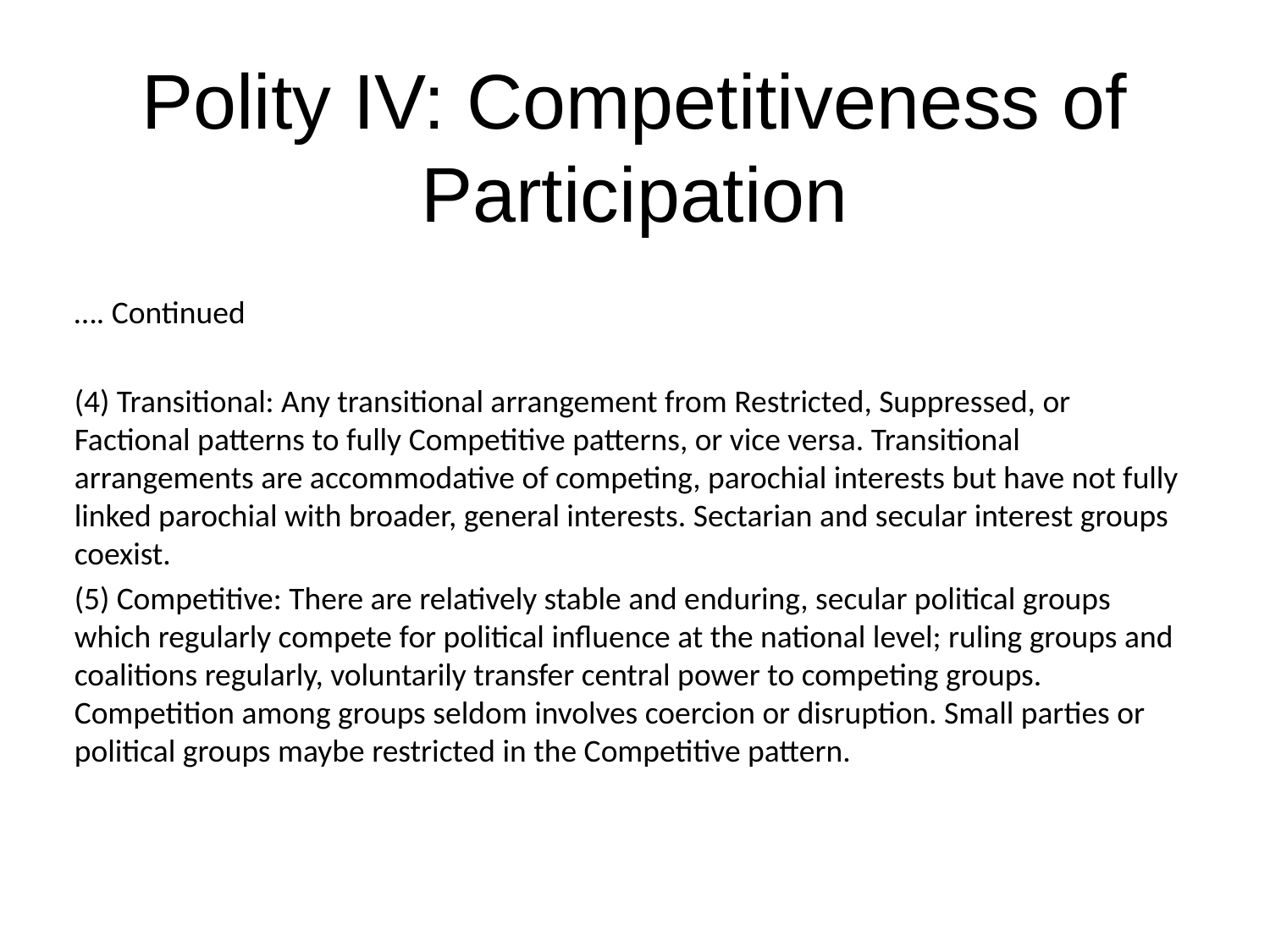

# Polity IV: Competitiveness of Participation
…. Continued

(4) Transitional: Any transitional arrangement from Restricted, Suppressed, or Factional patterns to fully Competitive patterns, or vice versa. Transitional arrangements are accommodative of competing, parochial interests but have not fully linked parochial with broader, general interests. Sectarian and secular interest groups coexist.
(5) Competitive: There are relatively stable and enduring, secular political groups which regularly compete for political influence at the national level; ruling groups and coalitions regularly, voluntarily transfer central power to competing groups. Competition among groups seldom involves coercion or disruption. Small parties or political groups maybe restricted in the Competitive pattern.